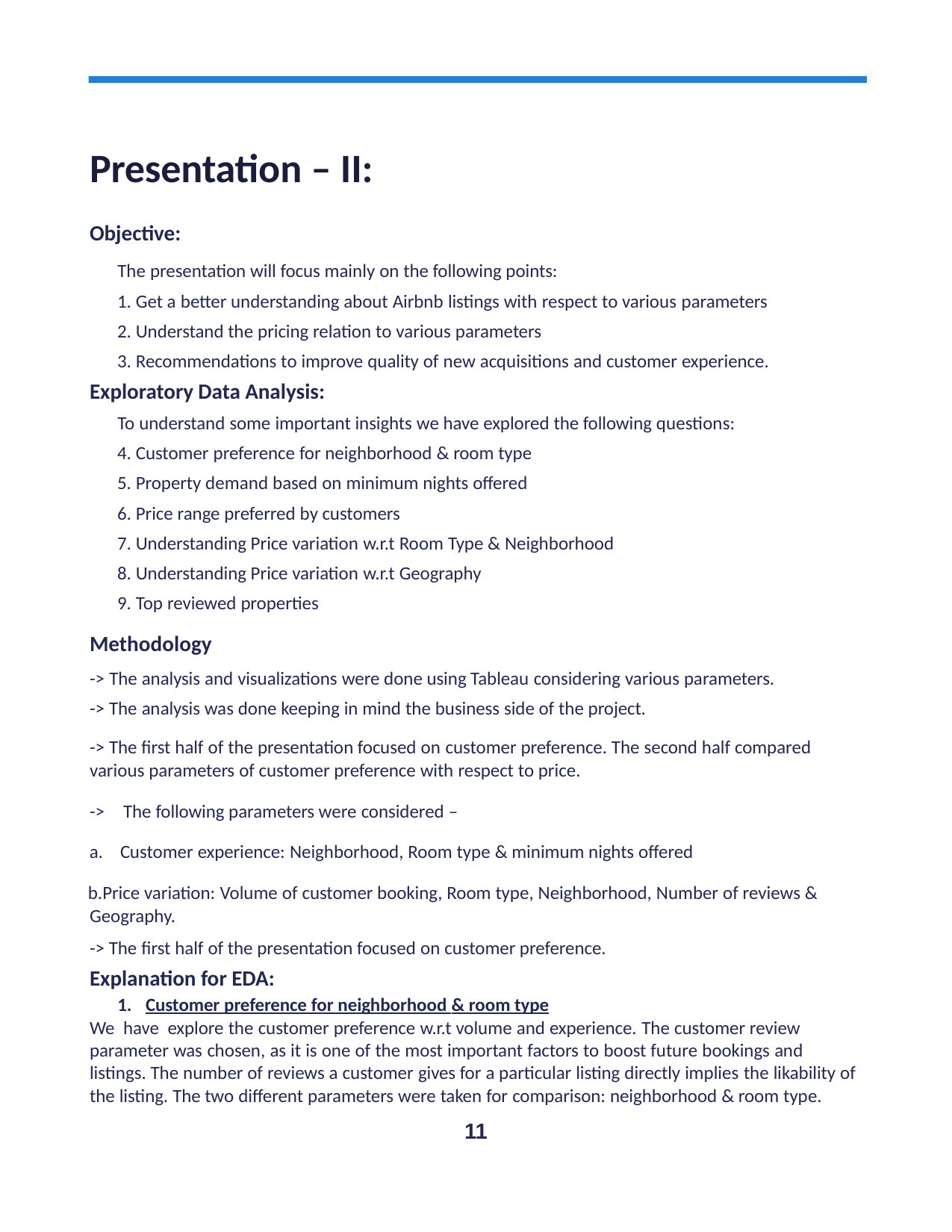

# Presentation – II:
Objective:
The presentation will focus mainly on the following points:
Get a better understanding about Airbnb listings with respect to various parameters
Understand the pricing relation to various parameters
Recommendations to improve quality of new acquisitions and customer experience.
Exploratory Data Analysis:
To understand some important insights we have explored the following questions:
Customer preference for neighborhood & room type
Property demand based on minimum nights offered
Price range preferred by customers
Understanding Price variation w.r.t Room Type & Neighborhood
Understanding Price variation w.r.t Geography
Top reviewed properties
Methodology
-> The analysis and visualizations were done using Tableau considering various parameters.
-> The analysis was done keeping in mind the business side of the project.
-> The first half of the presentation focused on customer preference. The second half compared  various parameters of customer preference with respect to price.

->	The following parameters were considered –

Customer experience: Neighborhood, Room type & minimum nights offered

Price variation: Volume of customer booking, Room type, Neighborhood, Number of reviews &  Geography.
-> The first half of the presentation focused on customer preference.
Explanation for EDA:
Customer preference for neighborhood & room type
We have explore the customer preference w.r.t volume and experience. The customer review  parameter was chosen, as it is one of the most important factors to boost future bookings and  listings. The number of reviews a customer gives for a particular listing directly implies the likability of
the listing. The two different parameters were taken for comparison: neighborhood & room type.
11